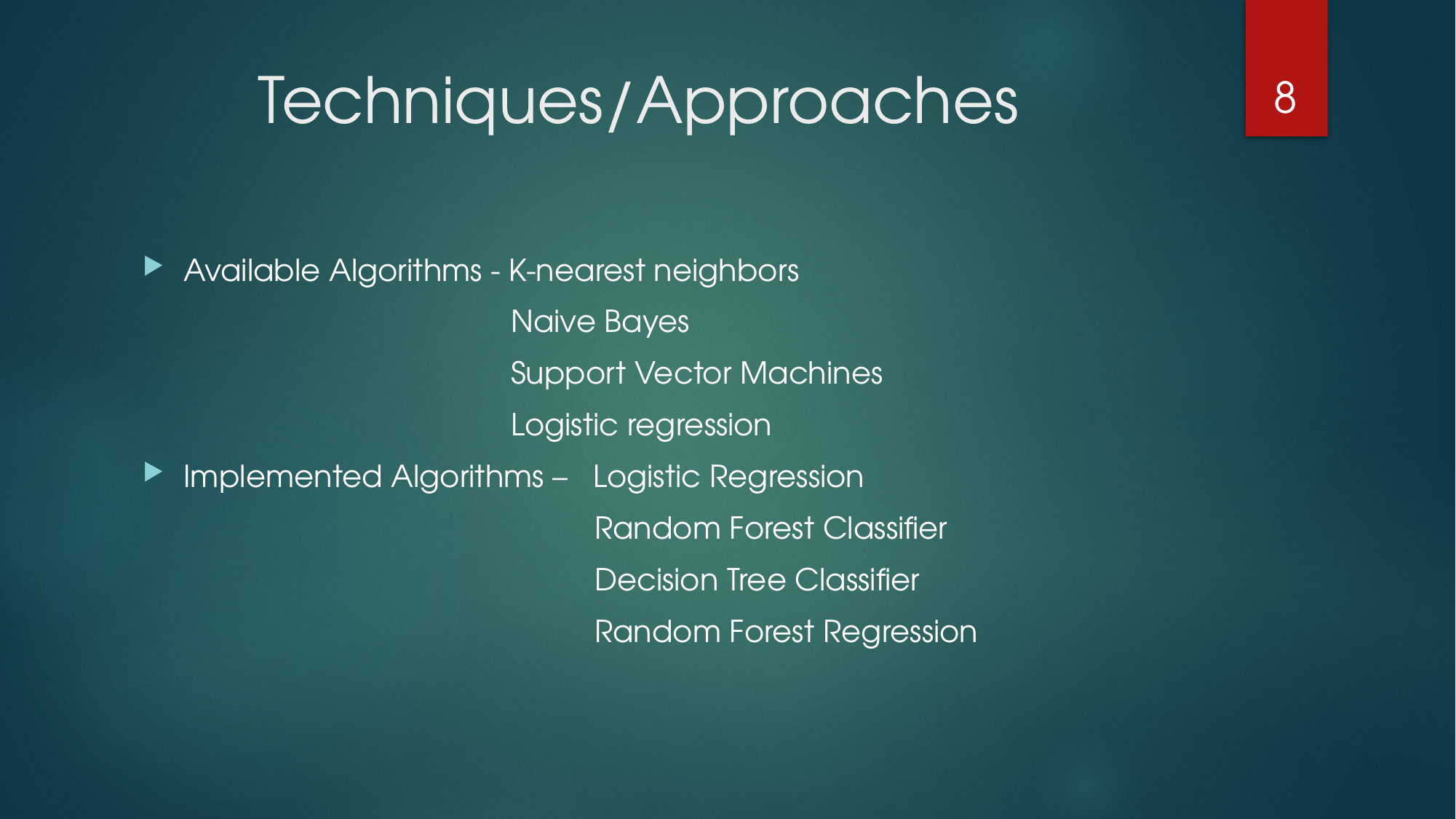

8
# Techniques/Approaches
Available Algorithms - K-nearest neighbors
                                            Naive Bayes
                                            Support Vector Machines
                                            Logistic regression
Implemented Algorithms –   Logistic Regression
                                                      Random Forest Classifier
                                                      Decision Tree Classifier
                                                      Random Forest Regression